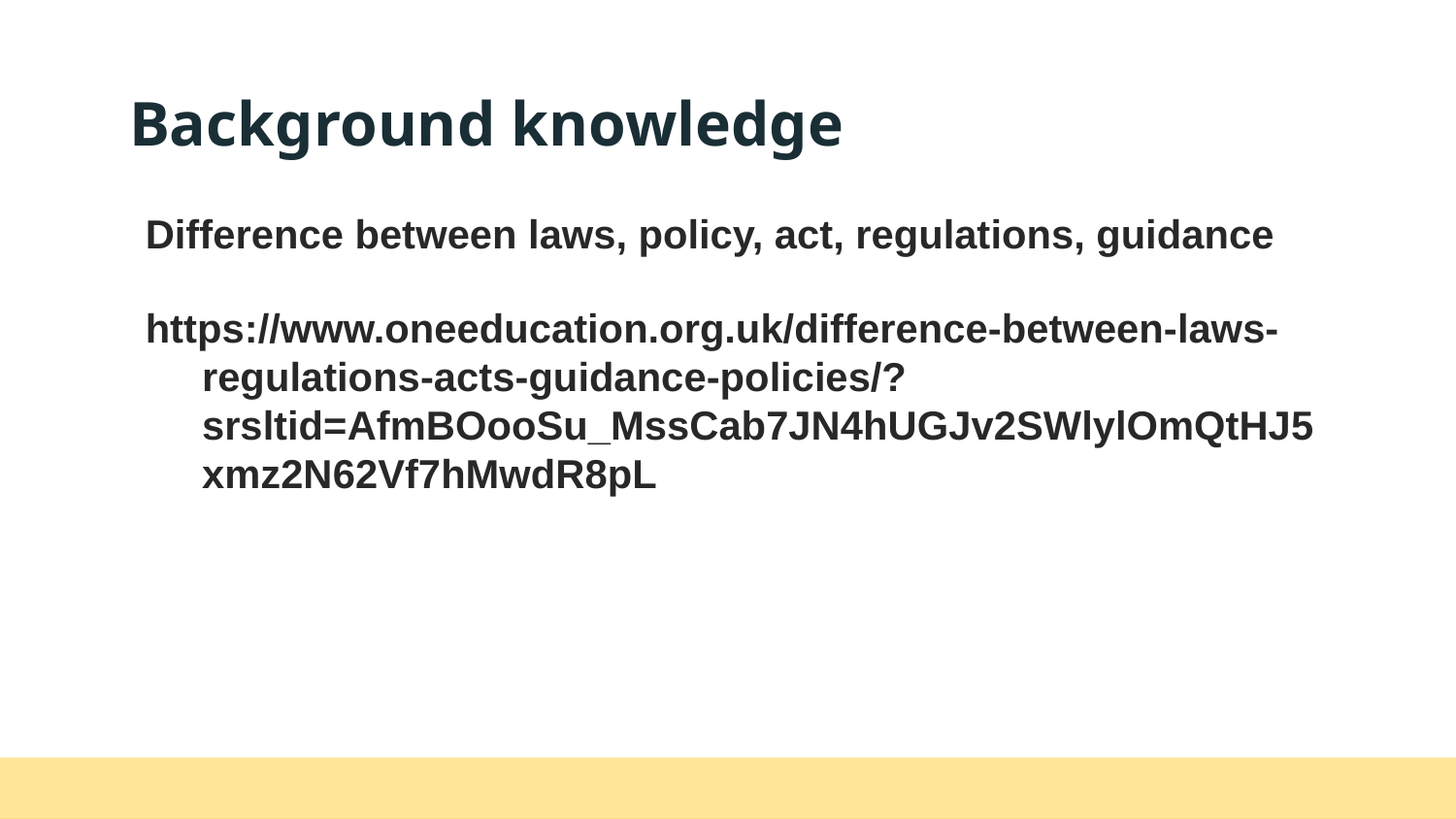

# Background knowledge
Difference between laws, policy, act, regulations, guidance
https://www.oneeducation.org.uk/difference-between-laws-regulations-acts-guidance-policies/?srsltid=AfmBOooSu_MssCab7JN4hUGJv2SWlylOmQtHJ5xmz2N62Vf7hMwdR8pL